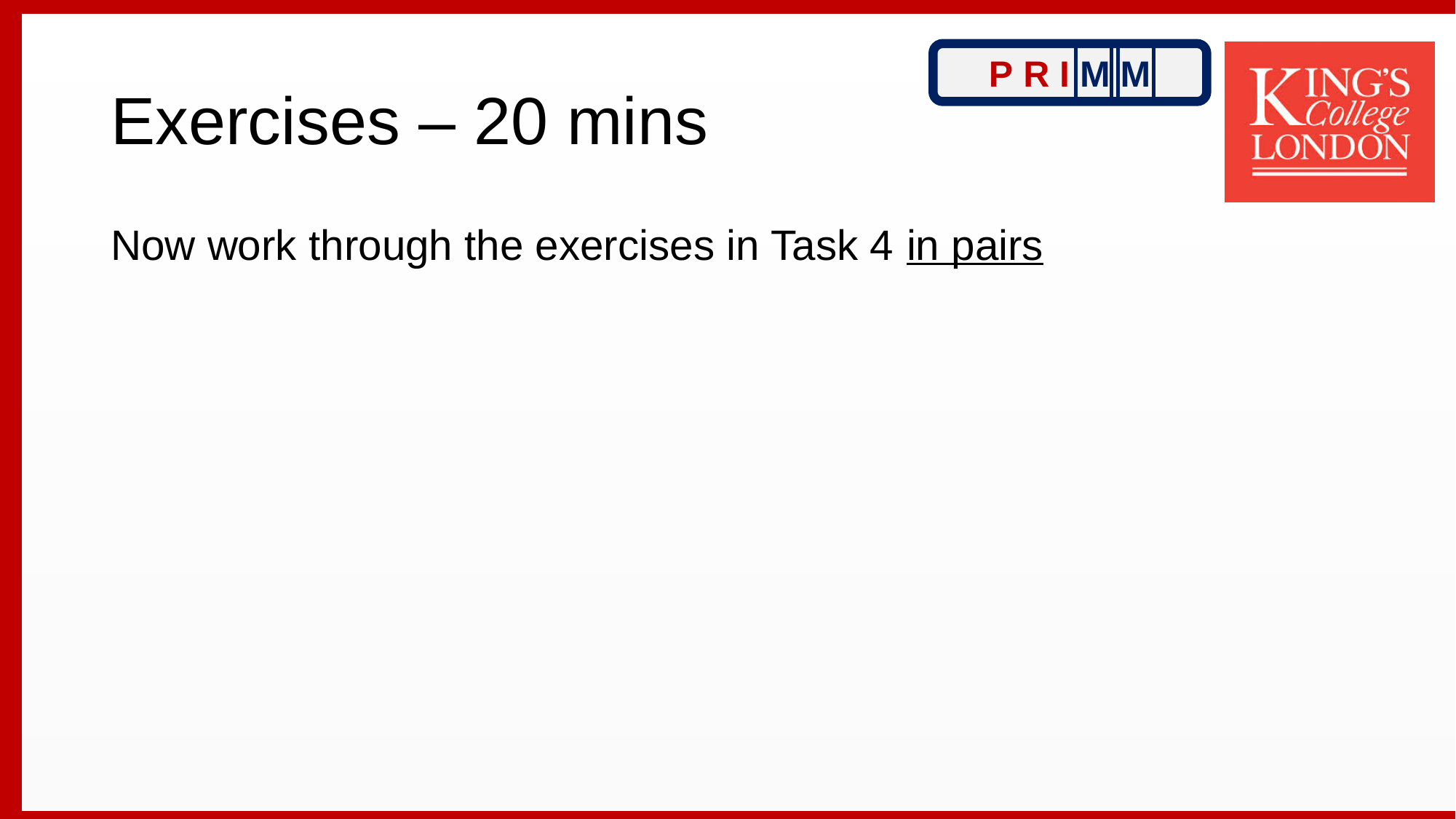

# Exercises – 20 mins
P R I M M

Now work through the exercises in Task 4 in pairs